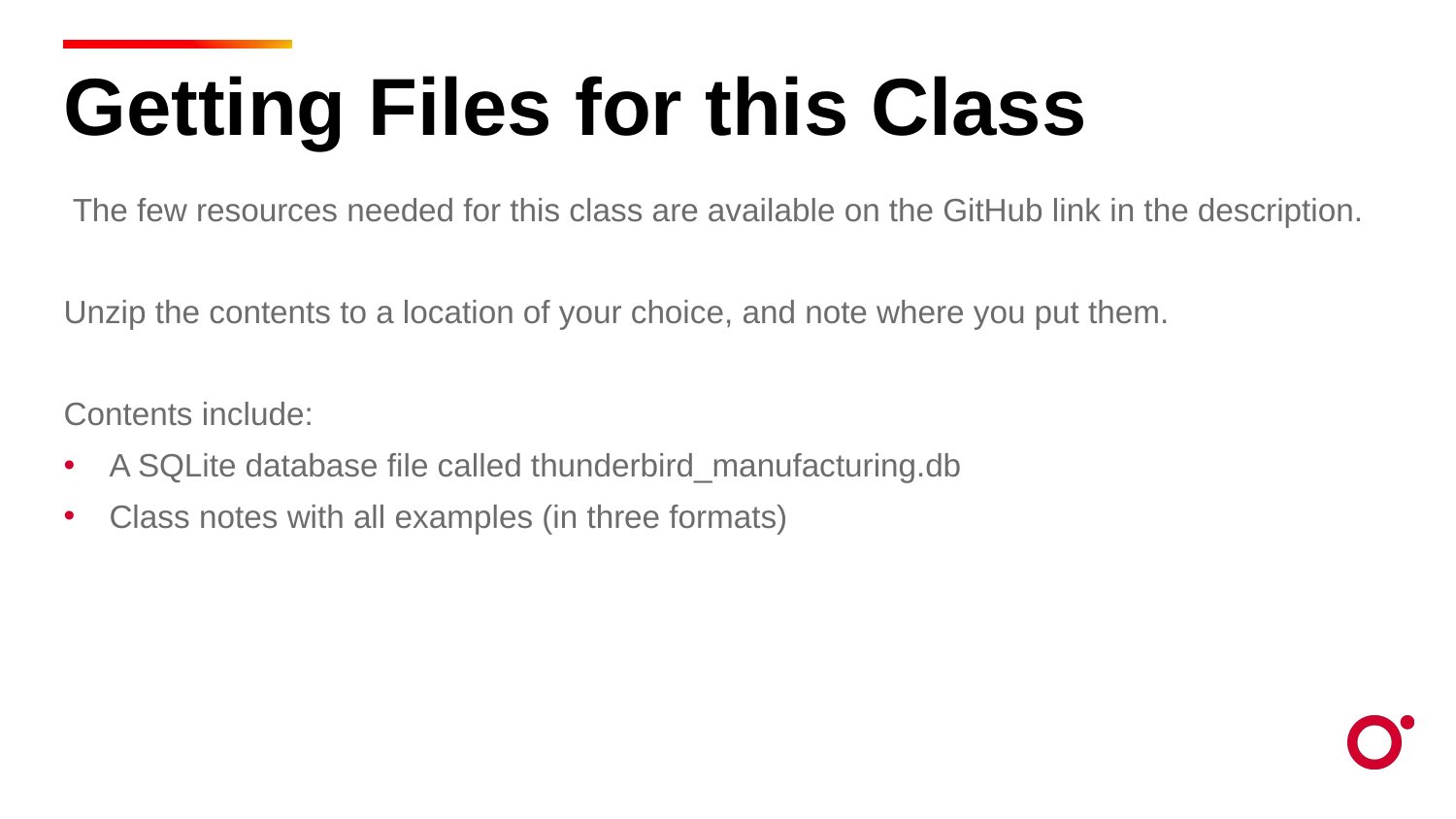

Getting Files for this Class
 The few resources needed for this class are available on the GitHub link in the description.

Unzip the contents to a location of your choice, and note where you put them.

Contents include:
A SQLite database file called thunderbird_manufacturing.db
Class notes with all examples (in three formats)